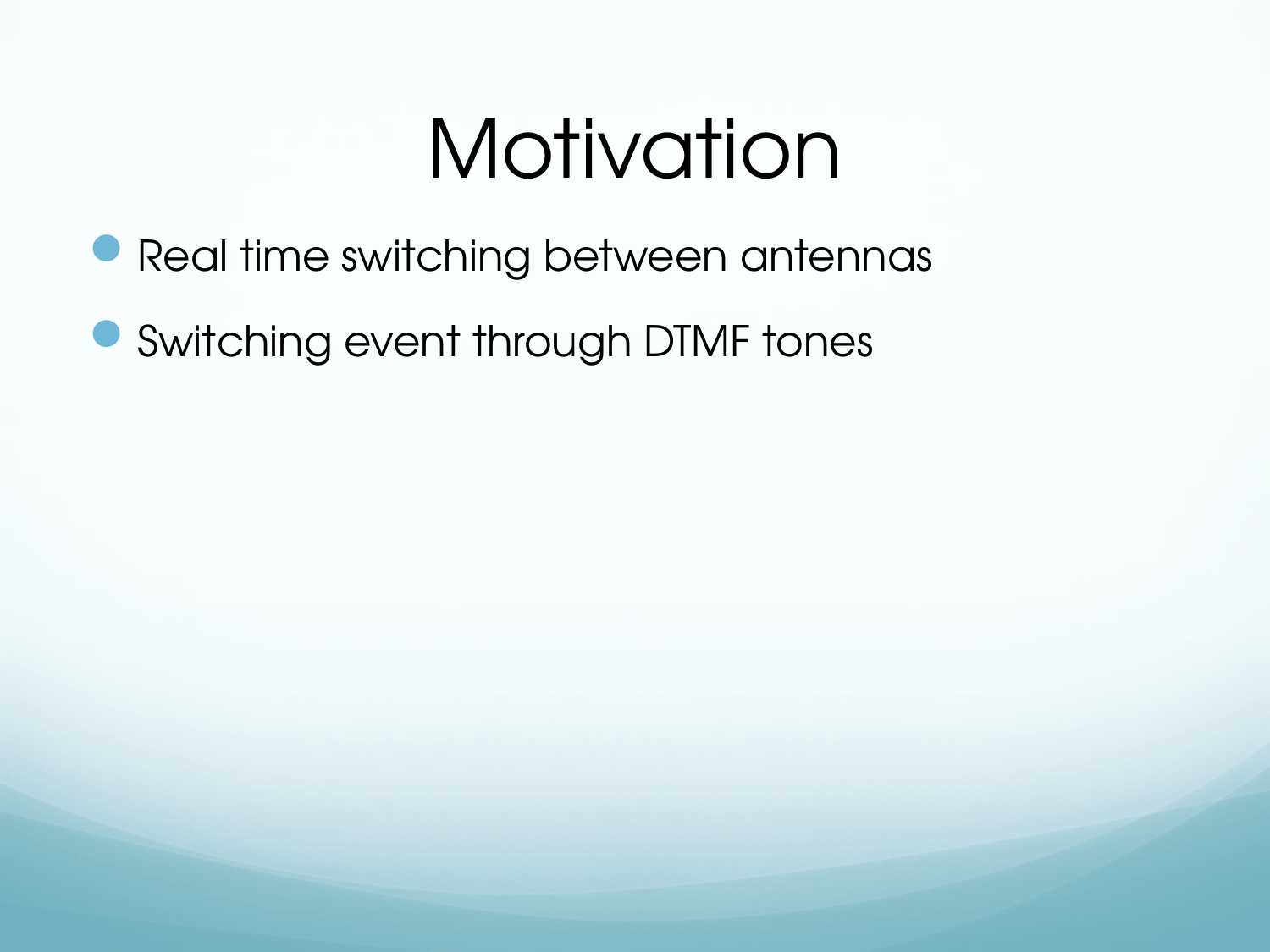

# Motivation
Real time switching between antennas
Switching event through DTMF tones